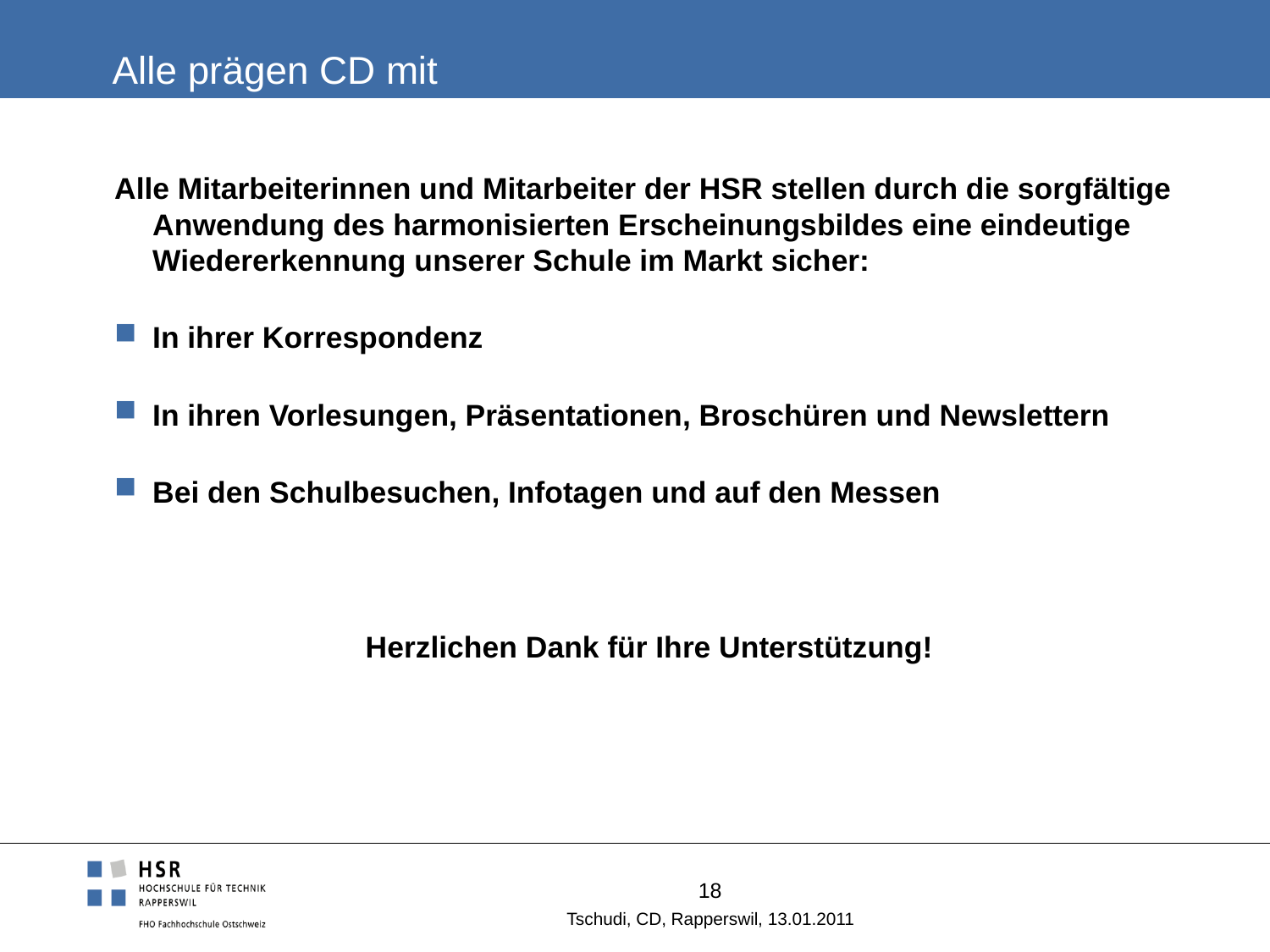

# Alle prägen CD mit
Alle Mitarbeiterinnen und Mitarbeiter der HSR stellen durch die sorgfältige Anwendung des harmonisierten Erscheinungsbildes eine eindeutige Wiedererkennung unserer Schule im Markt sicher:
In ihrer Korrespondenz
In ihren Vorlesungen, Präsentationen, Broschüren und Newslettern
Bei den Schulbesuchen, Infotagen und auf den Messen

Herzlichen Dank für Ihre Unterstützung!
18
Tschudi, CD, Rapperswil, 13.01.2011